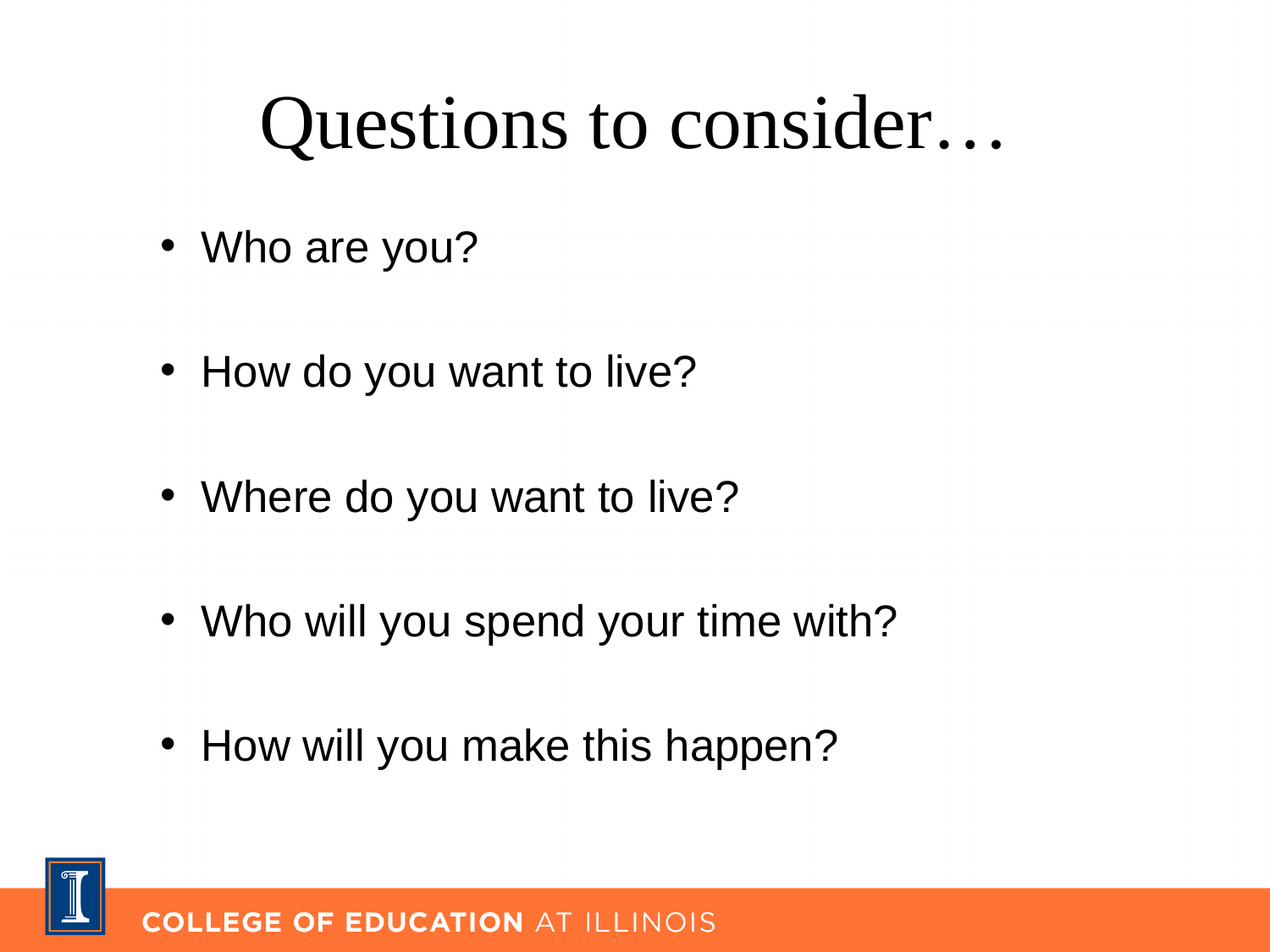

# Questions to consider…
Who are you?

How do you want to live?

Where do you want to live?

Who will you spend your time with?

How will you make this happen?